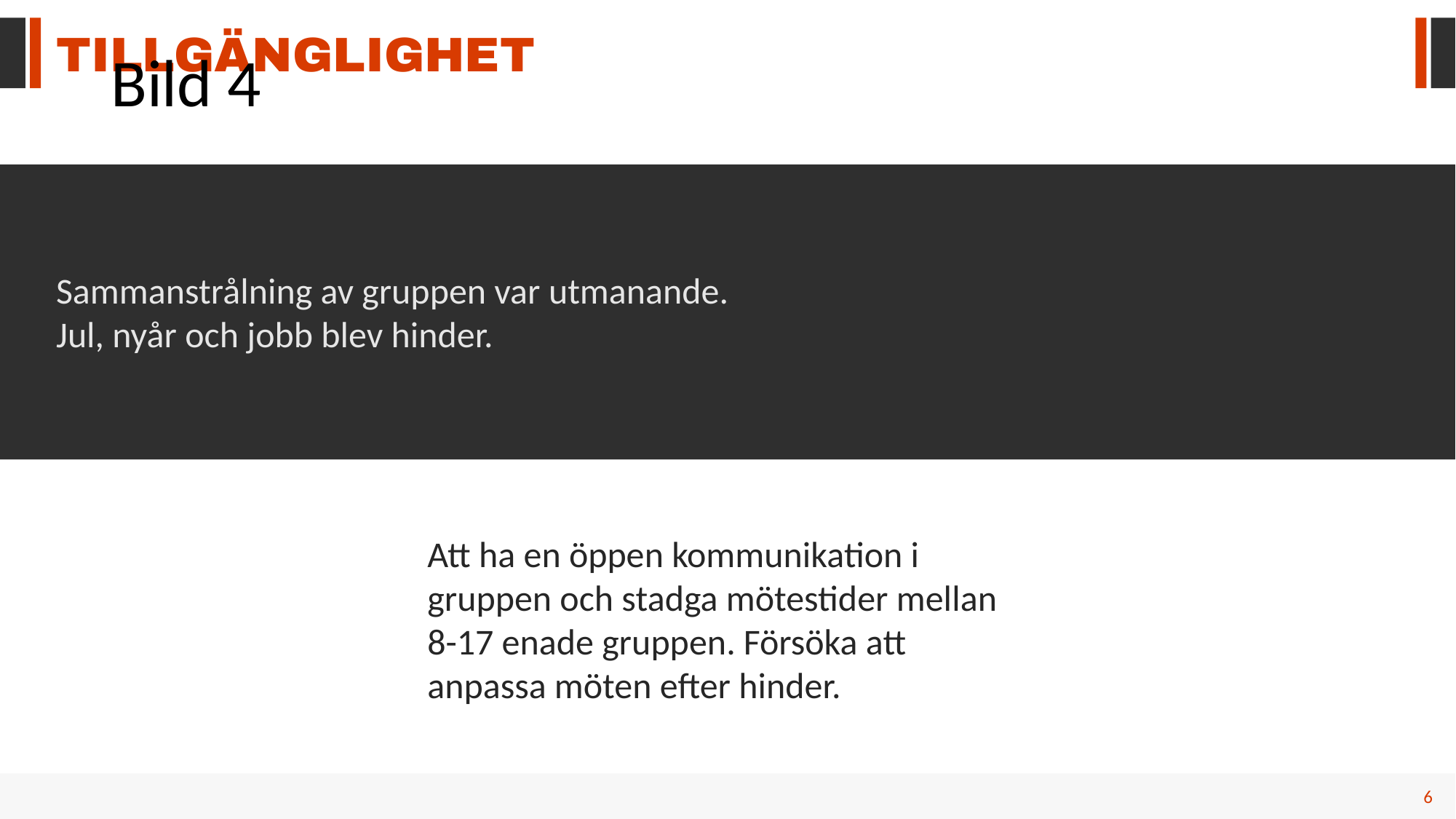

TILLGÄNGLIGHET
# Bild 4

Sammanstrålning av gruppen var utmanande. Jul, nyår och jobb blev hinder.
Att ha en öppen kommunikation i gruppen och stadga mötestider mellan 8-17 enade gruppen. Försöka att anpassa möten efter hinder.